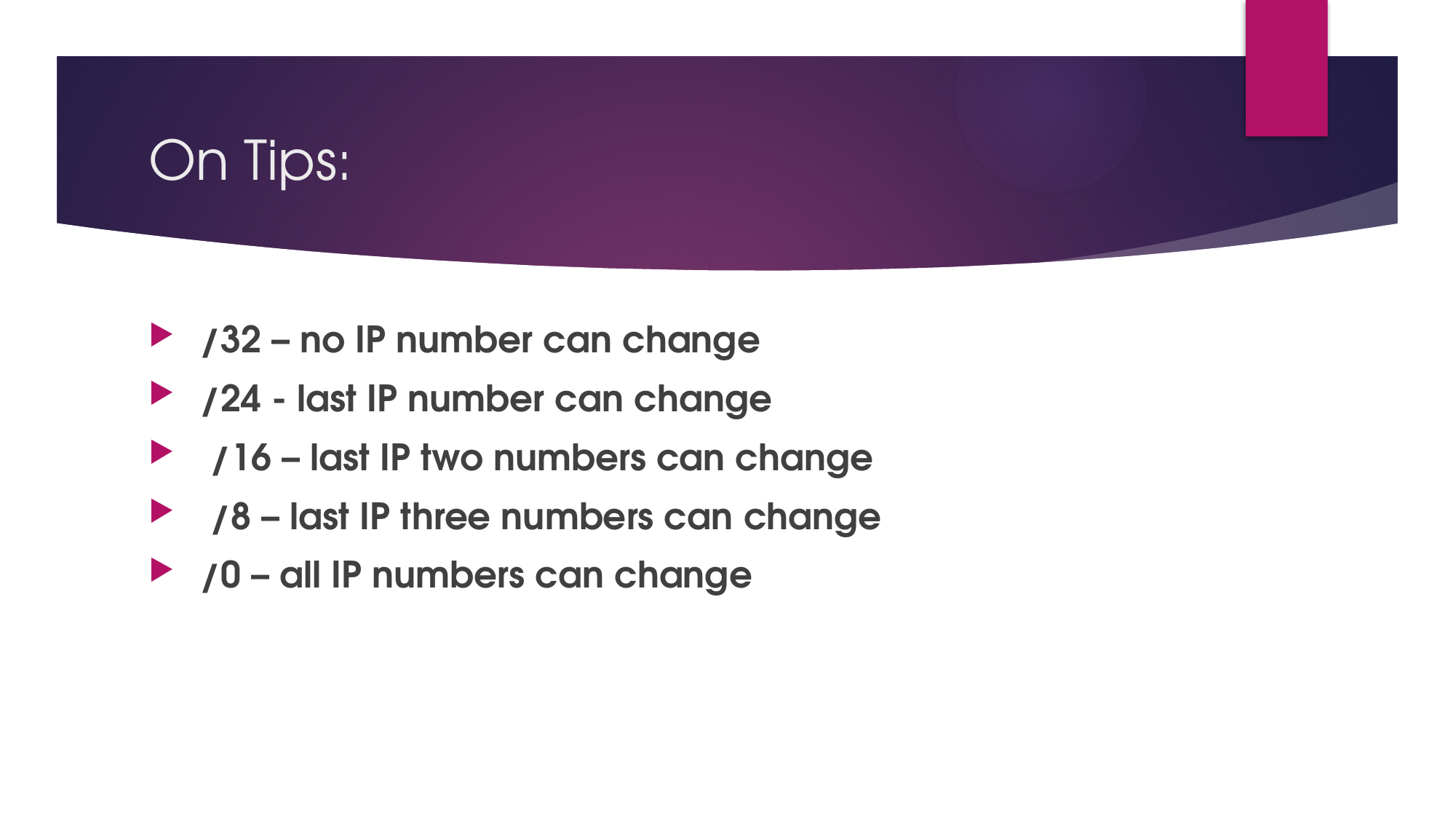

# On Tips:
 /32 – no IP number can change
 /24 - last IP number can change
  /16 – last IP two numbers can change
  /8 – last IP three numbers can change
 /0 – all IP numbers can change